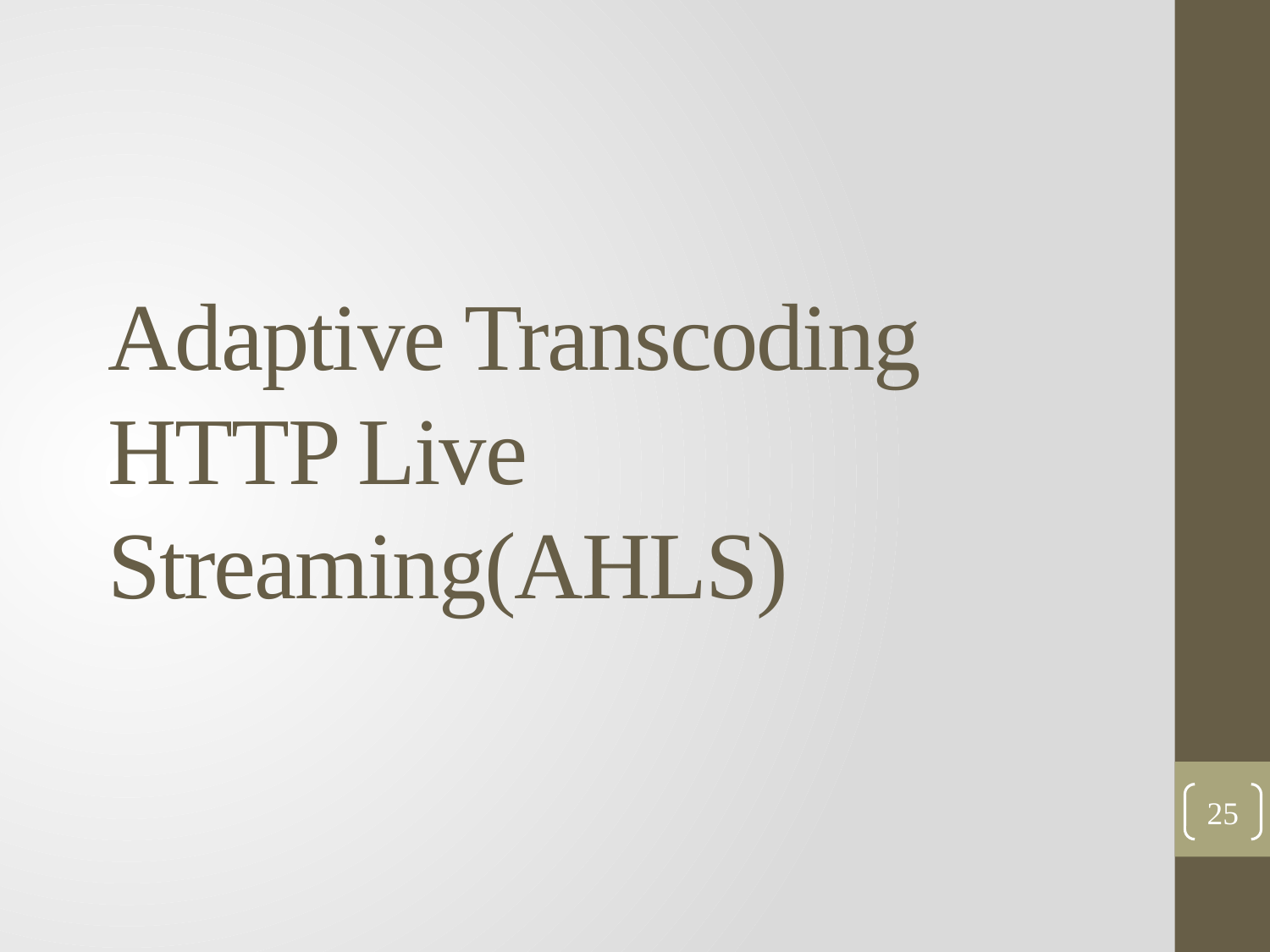

# Adaptive Transcoding HTTP Live Streaming(AHLS)

25